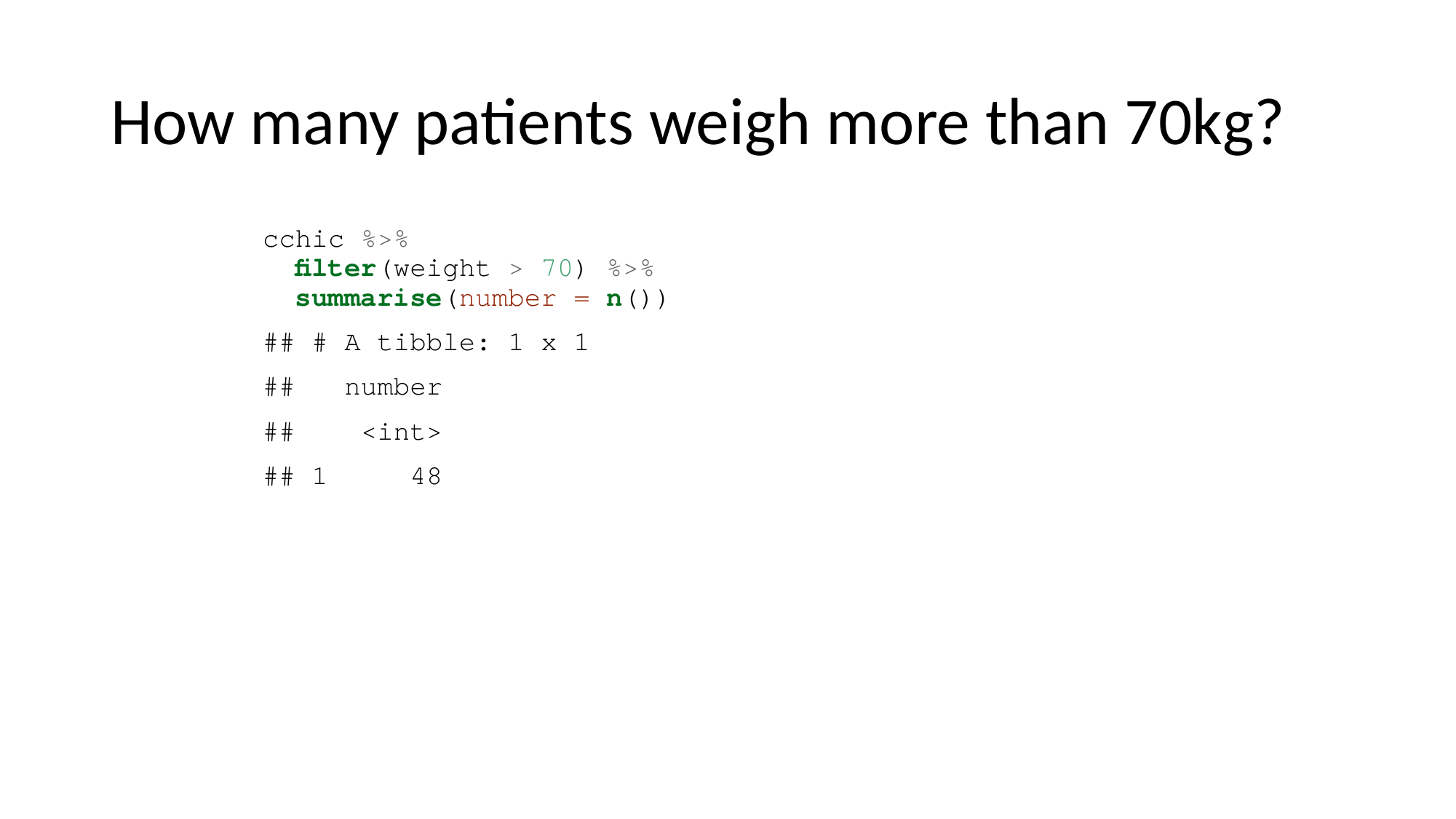

# How many patients weigh more than 70kg?
cchic %>%
  filter(weight > 70) %>%
  summarise(number = n())
## # A tibble: 1 x 1
##   number
##    <int>
## 1     48